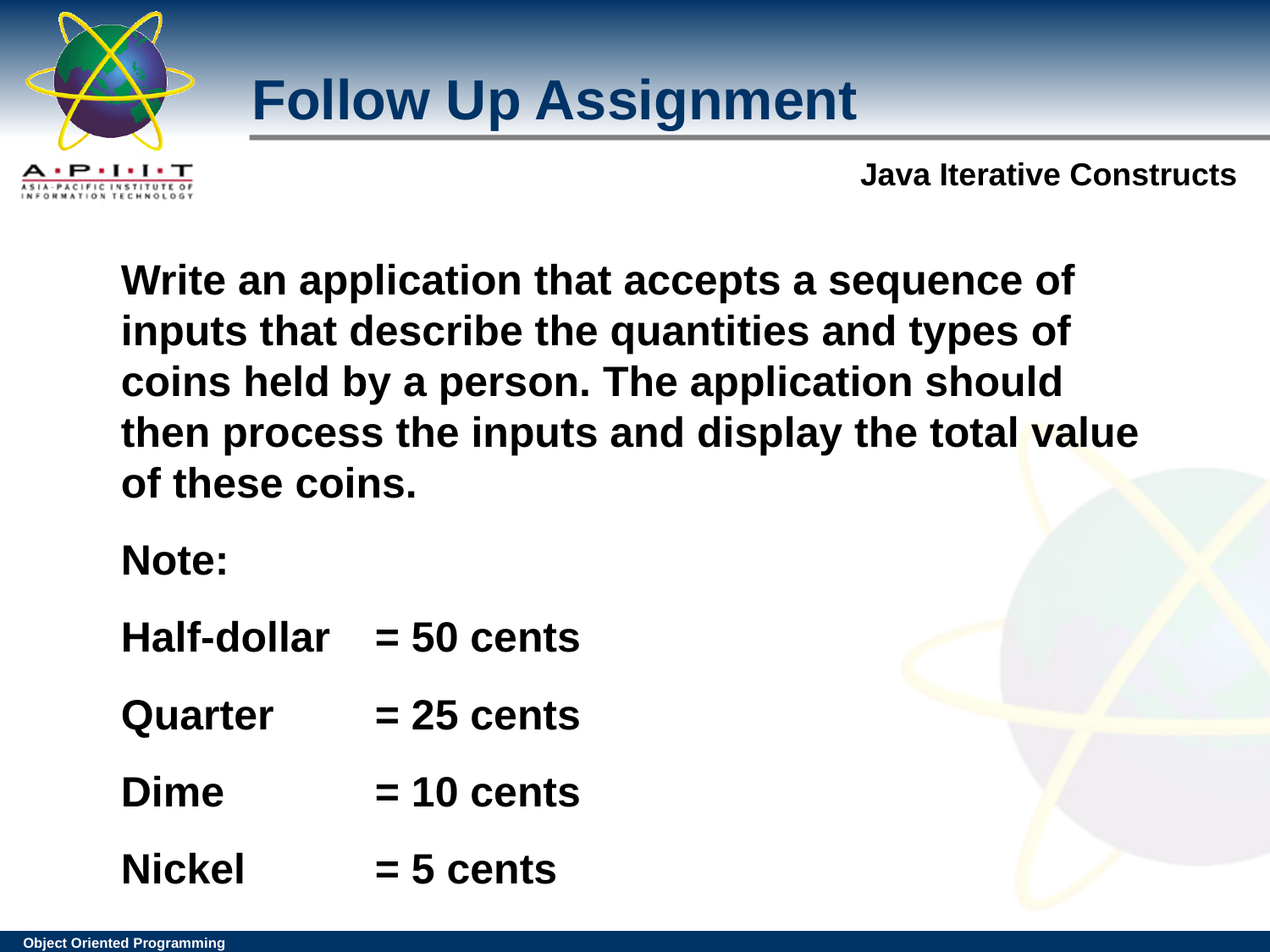

Follow Up Assignment

Write an application that accepts a sequence of inputs that describe the quantities and types of coins held by a person. The application should then process the inputs and display the total value of these coins.
Note:
Half-dollar	= 50 cents
Quarter	= 25 cents
Dime		= 10 cents
Nickel		= 5 cents